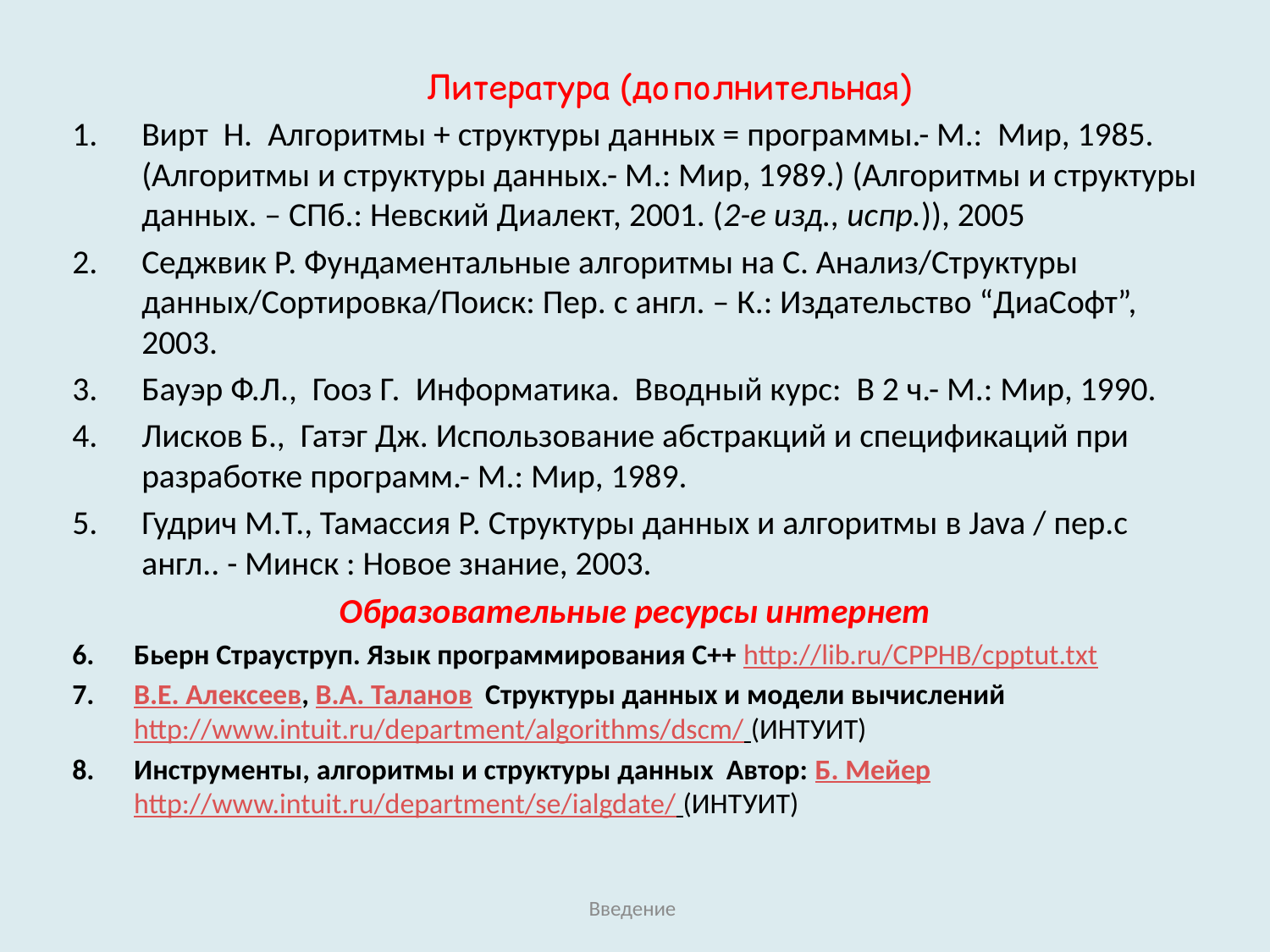

Литература (дополнительная)
Вирт  Н.  Алгоритмы + структуры данных = программы.- М.:  Мир, 1985. (Алгоритмы и структуры данных.- М.: Мир, 1989.) (Алгоритмы и структуры данных. – СПб.: Невский Диалект, 2001. (2-е изд., испр.)), 2005
Седжвик Р. Фундаментальные алгоритмы на С. Анализ/Структуры данных/Сортировка/Поиск: Пер. с англ. – К.: Издательство “ДиаСофт”, 2003.
Бауэр Ф.Л.,  Гооз Г.  Информатика.  Вводный курс:  В 2 ч.- М.: Мир, 1990.
Лисков Б.,  Гатэг Дж. Использование абстракций и спецификаций при разработке программ.- М.: Мир, 1989.
Гудрич М.Т., Тамассия Р. Структуры данных и алгоритмы в Java / пер.с англ.. - Минск : Новое знание, 2003.
Образовательные ресурсы интернет
Бьерн Страуструп. Язык программирования С++ http://lib.ru/CPPHB/cpptut.txt
В.Е. Алексеев, В.А. Таланов  Структуры данных и модели вычислений http://www.intuit.ru/department/algorithms/dscm/ (ИНТУИТ)
Инструменты, алгоритмы и структуры данных  Автор: Б. Мейер  http://www.intuit.ru/department/se/ialgdate/ (ИНТУИТ)

Введение
9